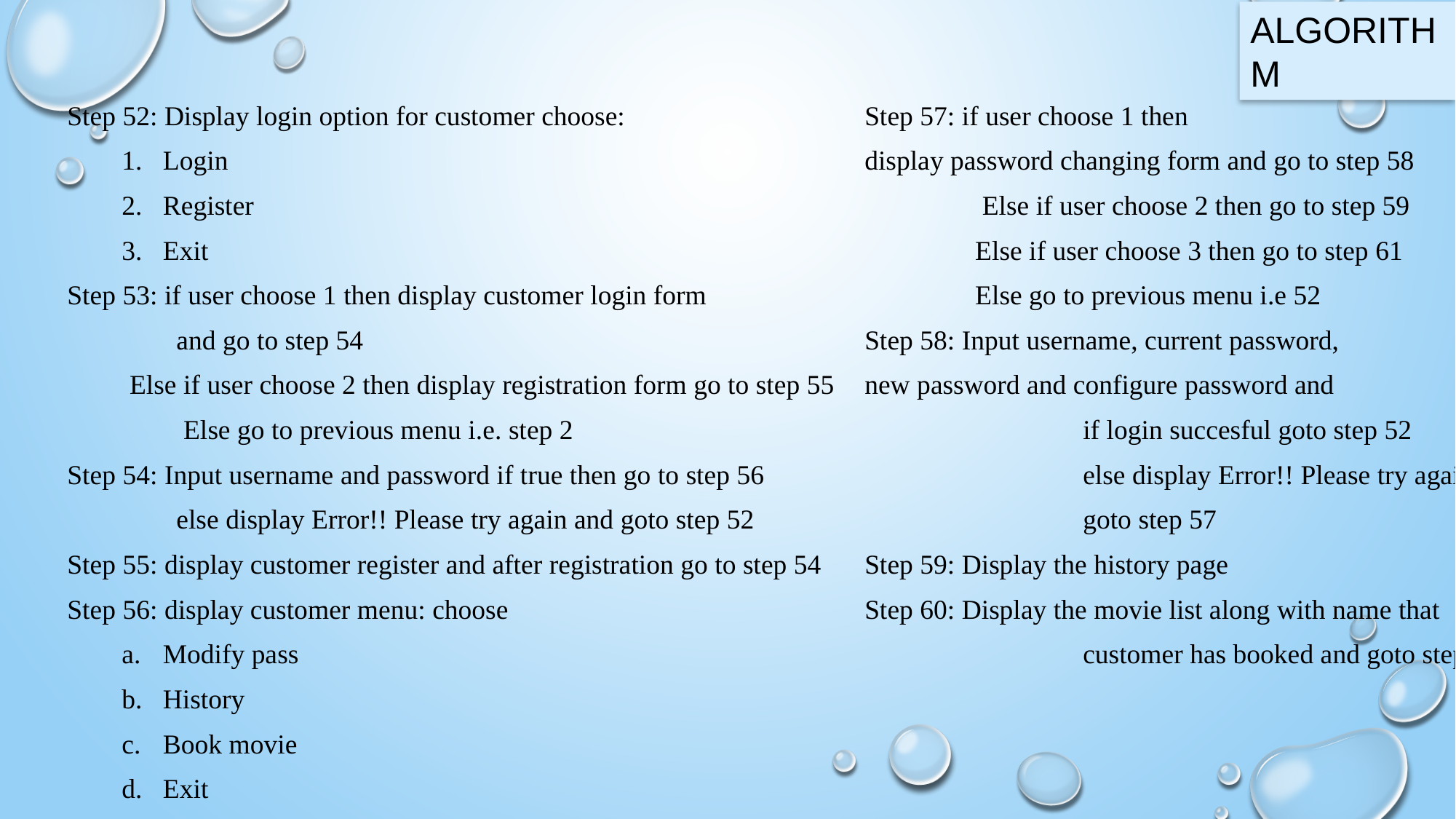

ALGORITHM
Step 52: Display login option for customer choose:
Login
Register
Exit
Step 53: if user choose 1 then display customer login form
	and go to step 54
         Else if user choose 2 then display registration form go to step 55
	 Else go to previous menu i.e. step 2
Step 54: Input username and password if true then go to step 56
	else display Error!! Please try again and goto step 52
Step 55: display customer register and after registration go to step 54
Step 56: display customer menu: choose
Modify pass
History
Book movie
Exit
Step 57: if user choose 1 then
display password changing form and go to step 58
                 Else if user choose 2 then go to step 59
                Else if user choose 3 then go to step 61
                Else go to previous menu i.e 52
Step 58: Input username, current password,
new password and configure password and
		if login succesful goto step 52
		else display Error!! Please try again and
		goto step 57
Step 59: Display the history page
Step 60: Display the movie list along with name that
		customer has booked and goto step 56